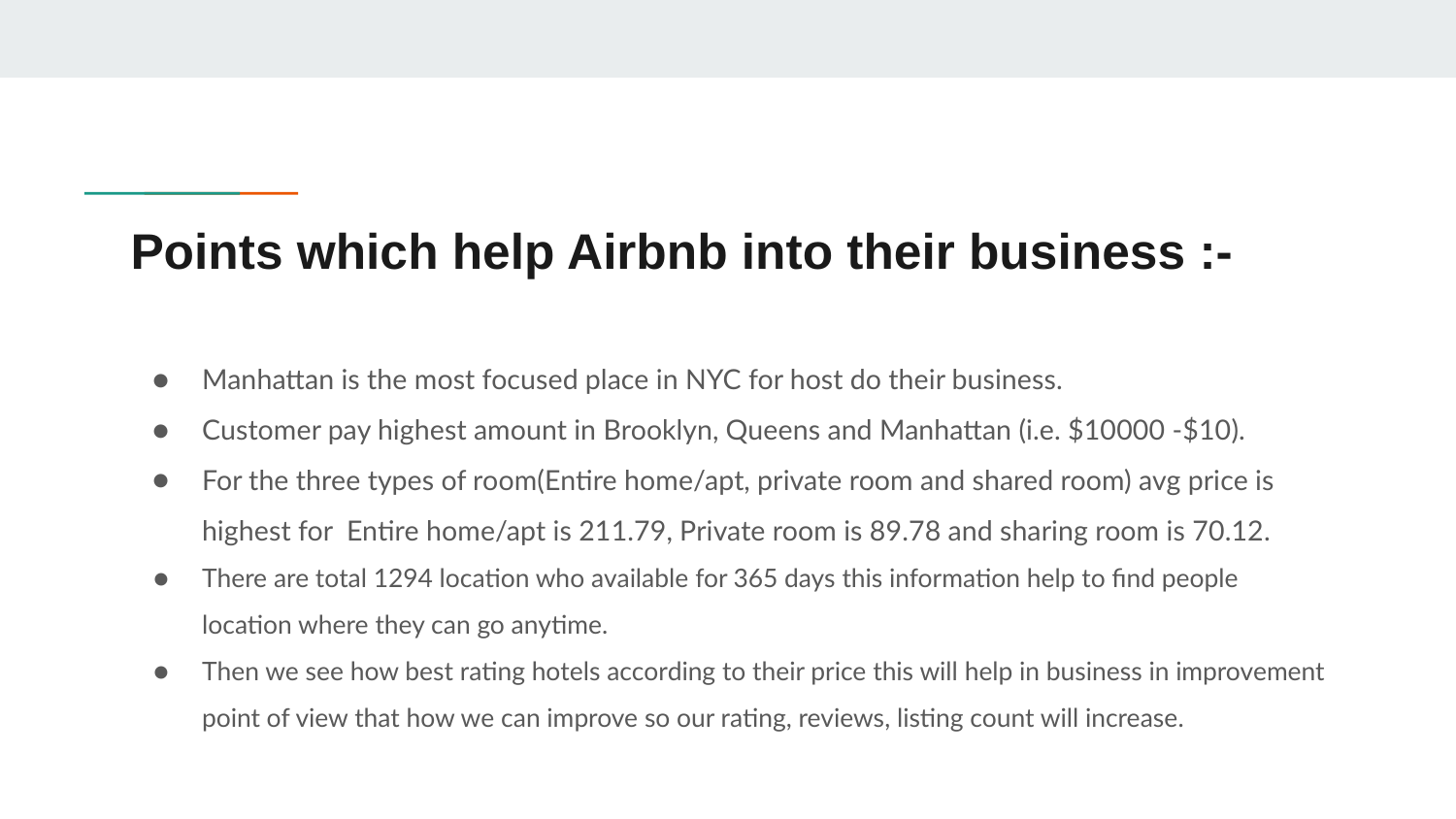

# Points which help Airbnb into their business :-
Manhattan is the most focused place in NYC for host do their business.
Customer pay highest amount in Brooklyn, Queens and Manhattan (i.e. $10000 -$10).
For the three types of room(Entire home/apt, private room and shared room) avg price is highest for  Entire home/apt is 211.79, Private room is 89.78 and sharing room is 70.12.
There are total 1294 location who available for 365 days this information help to find people location where they can go anytime.
Then we see how best rating hotels according to their price this will help in business in improvement point of view that how we can improve so our rating, reviews, listing count will increase.